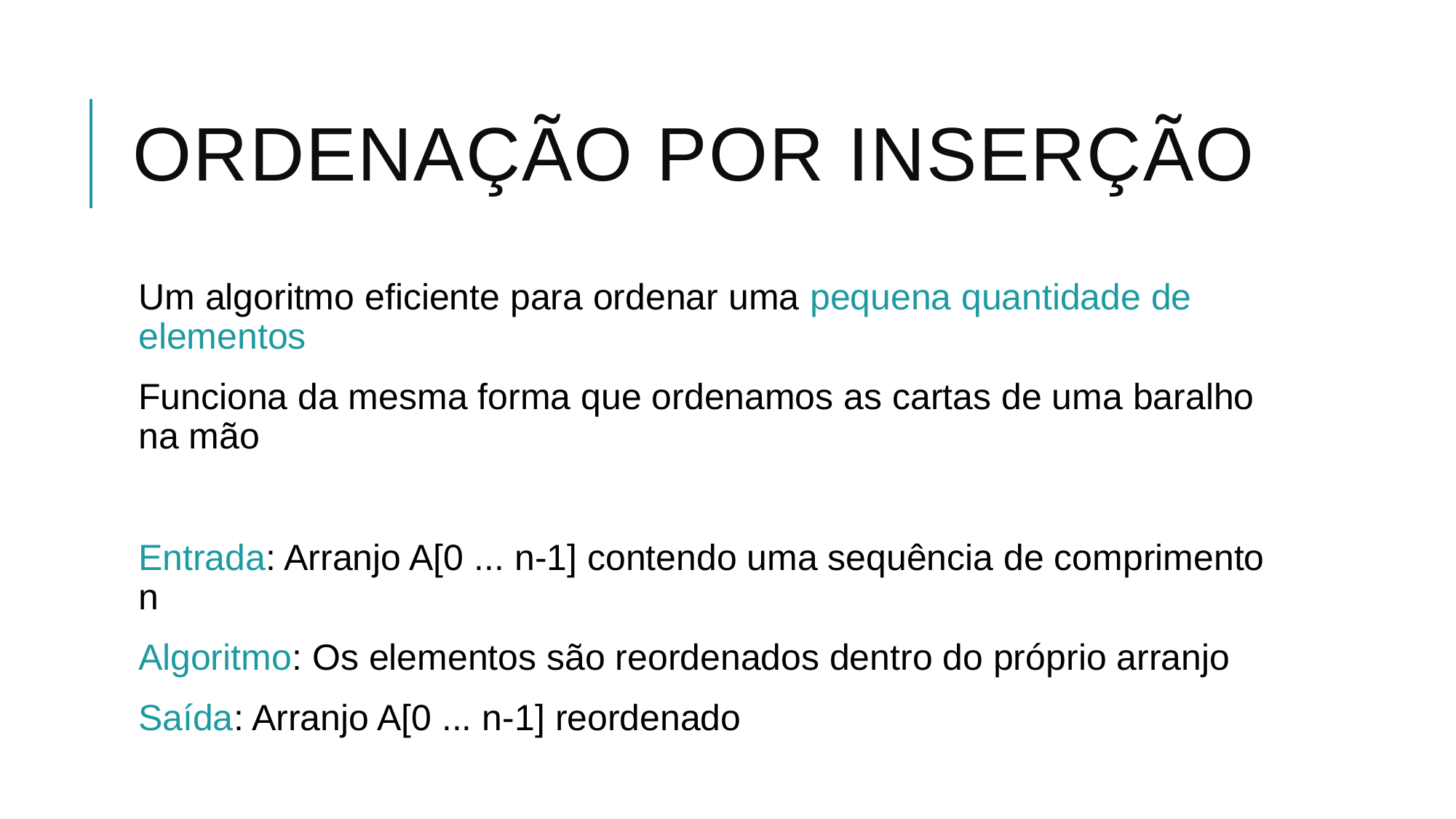

# Ordenação Por Inserção
Um algoritmo eficiente para ordenar uma pequena quantidade de elementos
Funciona da mesma forma que ordenamos as cartas de uma baralho na mão

Entrada: Arranjo A[0 ... n-1] contendo uma sequência de comprimento n
Algoritmo: Os elementos são reordenados dentro do próprio arranjo
Saída: Arranjo A[0 ... n-1] reordenado